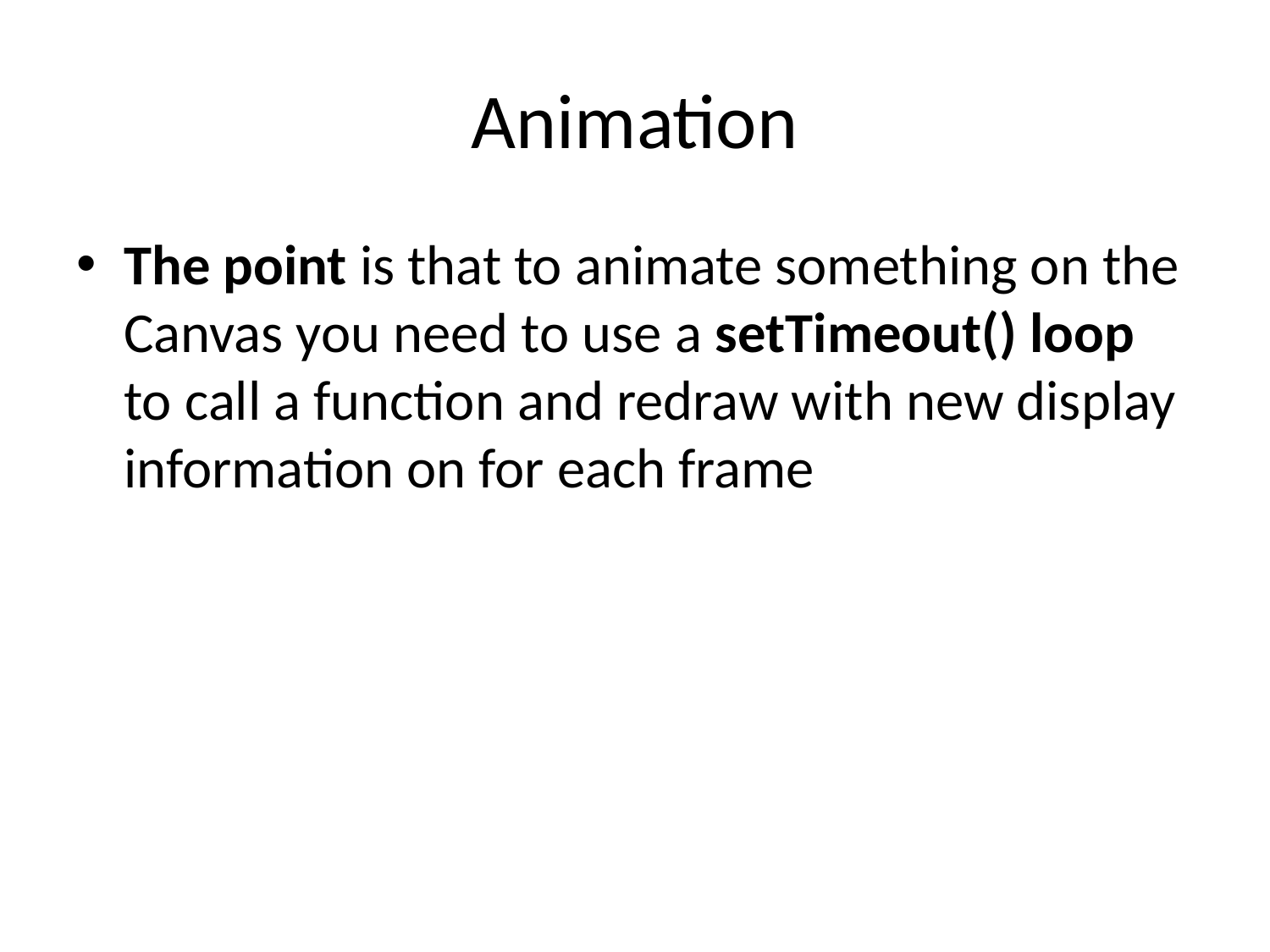

# Animation
The point is that to animate something on the Canvas you need to use a setTimeout() loop to call a function and redraw with new display information on for each frame